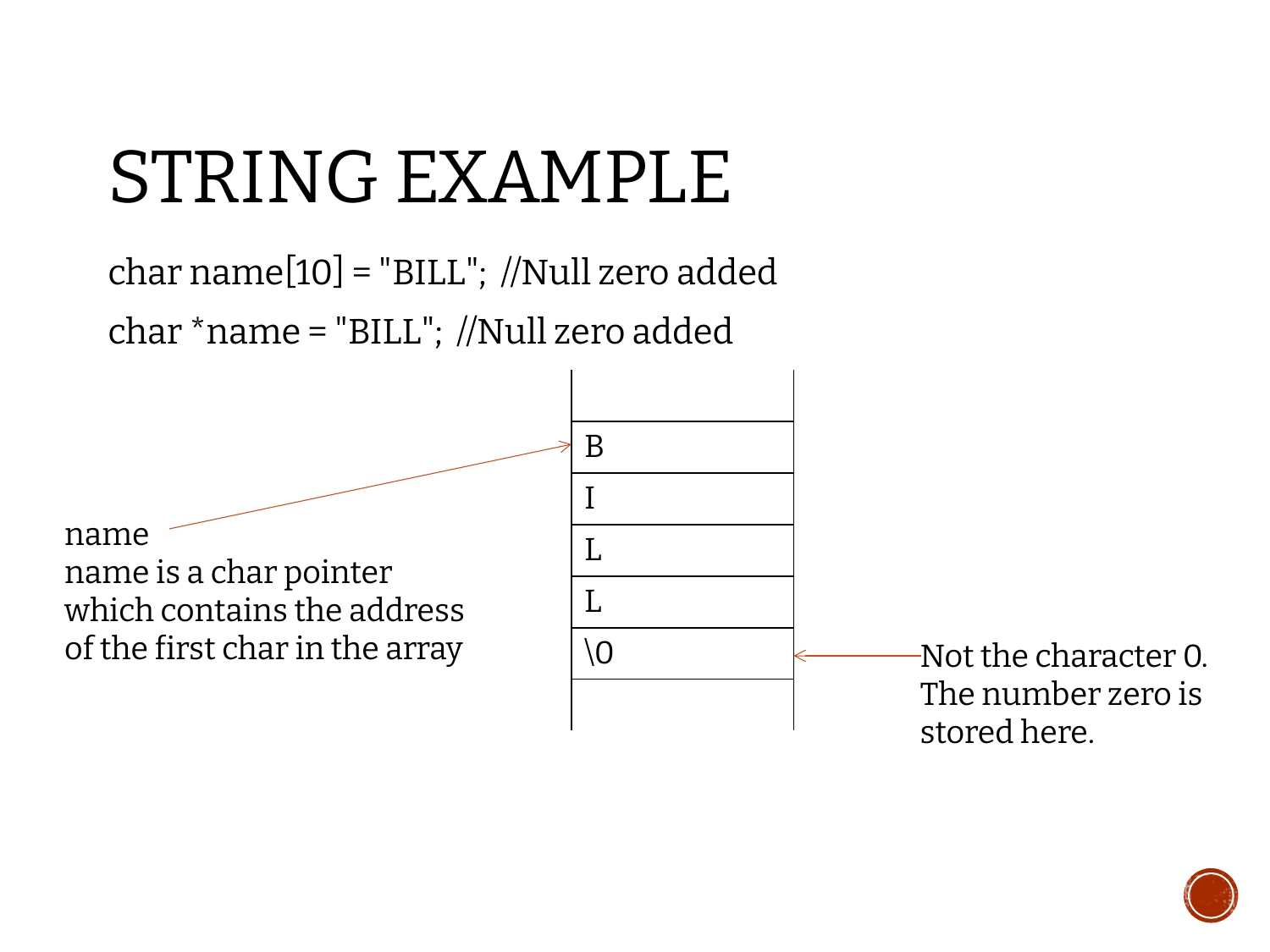

# String example
char name[10] = "BILL";  //Null zero added
char *name = "BILL";  //Null zero added

|  |
| --- |
| B |
| I |
| L |
| L |
| \0 |
|  |
name
name is a char pointer
which contains the address
of the first char in the array
Not the character 0.
The number zero is
stored here.